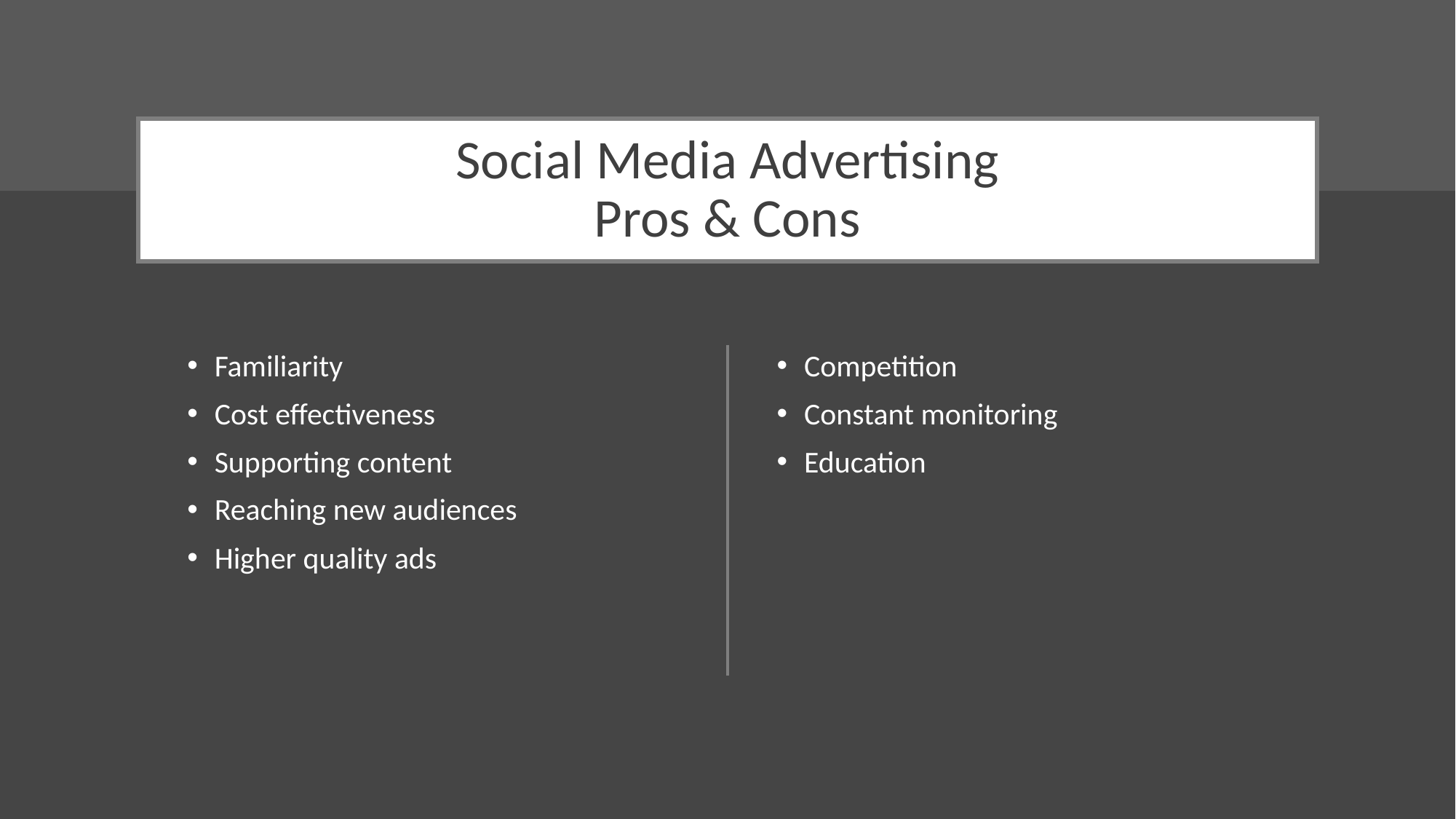

# Social Media Advertising Pros & Cons
Familiarity
Cost effectiveness
Supporting content
Reaching new audiences
Higher quality ads

Competition
Constant monitoring
Education